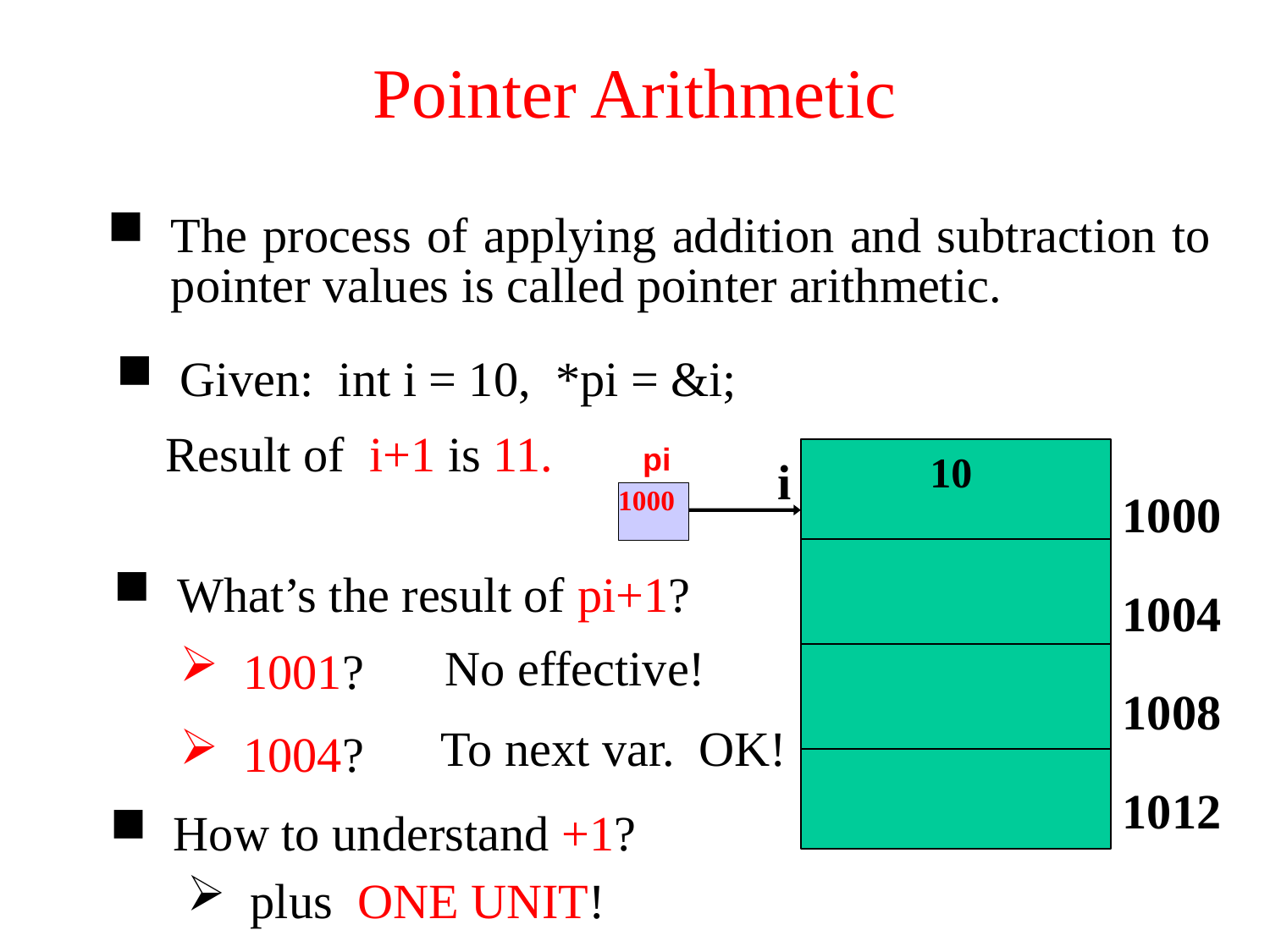

# Pointer Arithmetic
The process of applying addition and subtraction to pointer values is called pointer arithmetic.
Given:  int i = 10,  *pi = &i;
    Result of  i+1 is 11.

i
1000
1004
1008
1012
pi
1000

           10
What’s the result of pi+1?

No effective!

1001?
To next var.  OK!

1004?
How to understand +1?

47
plus  ONE UNIT!